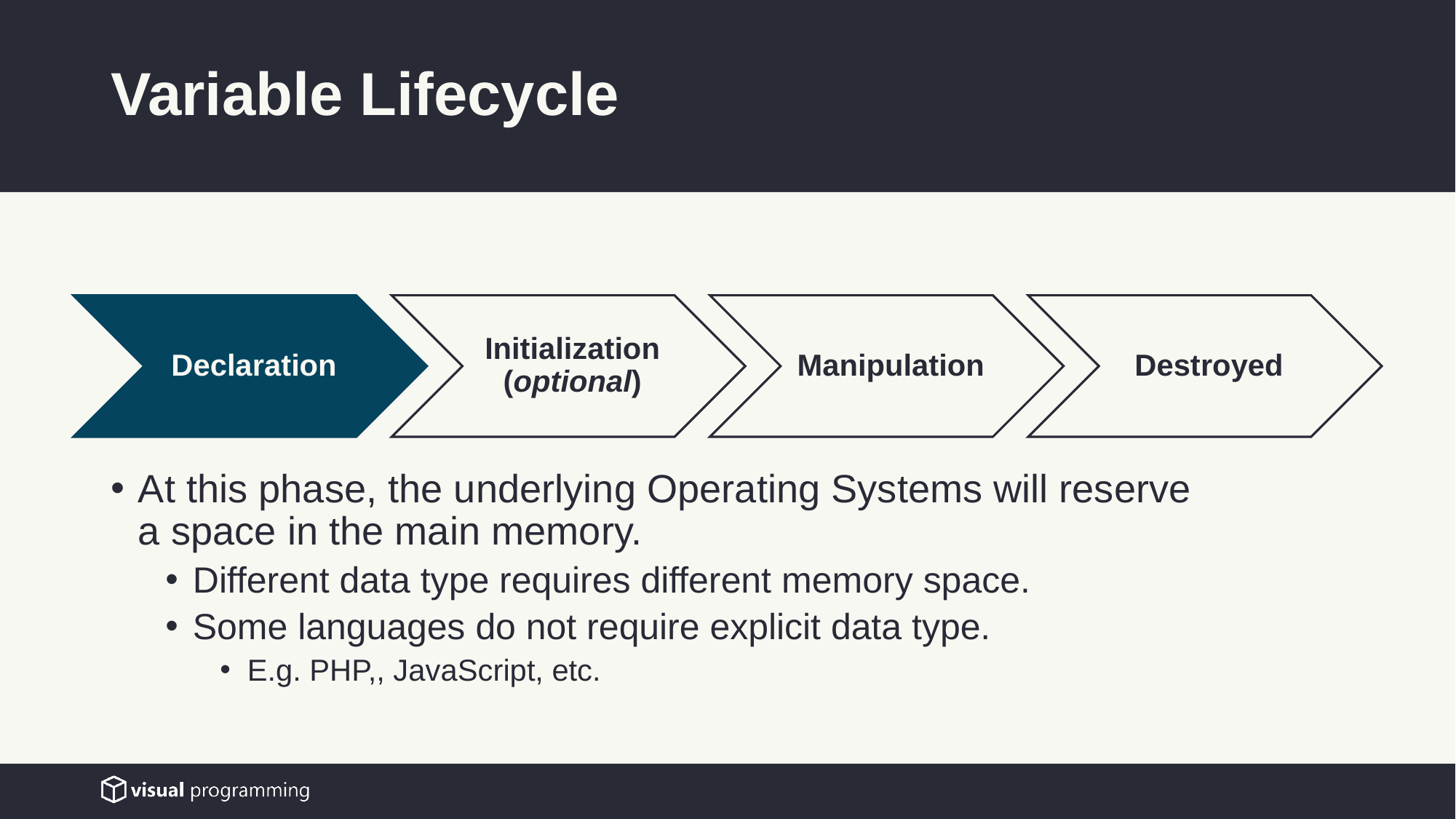

# Variable Lifecycle
Declaration
Initialization
(optional)
Manipulation
Destroyed
At this phase, the underlying Operating Systems will reserve
a space in the main memory.
Different data type requires different memory space.
Some languages do not require explicit data type.
E.g. PHP,, JavaScript, etc.
10